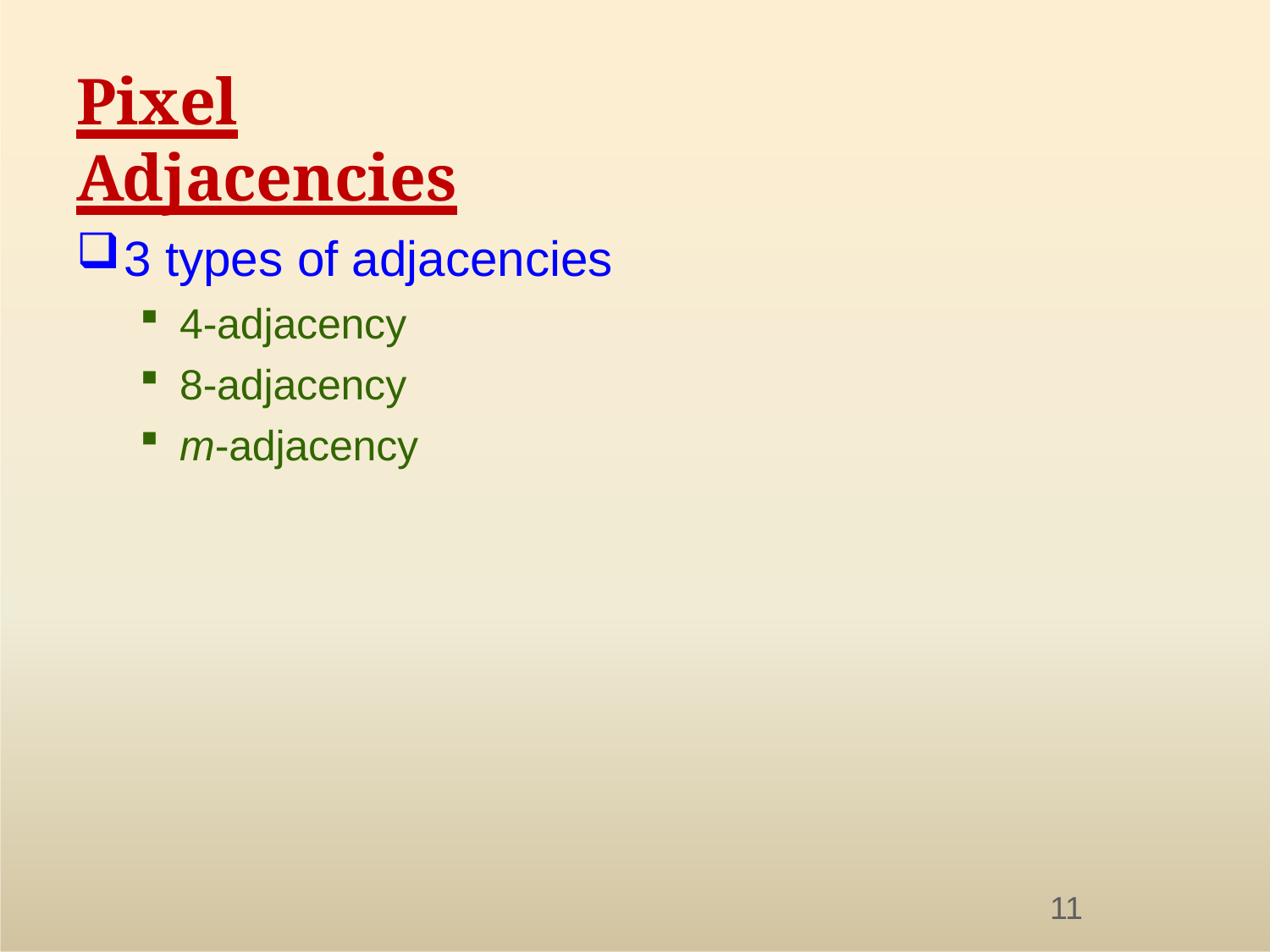

# Pixel Adjacencies
3 types of adjacencies
4-adjacency
8-adjacency
m-adjacency
11